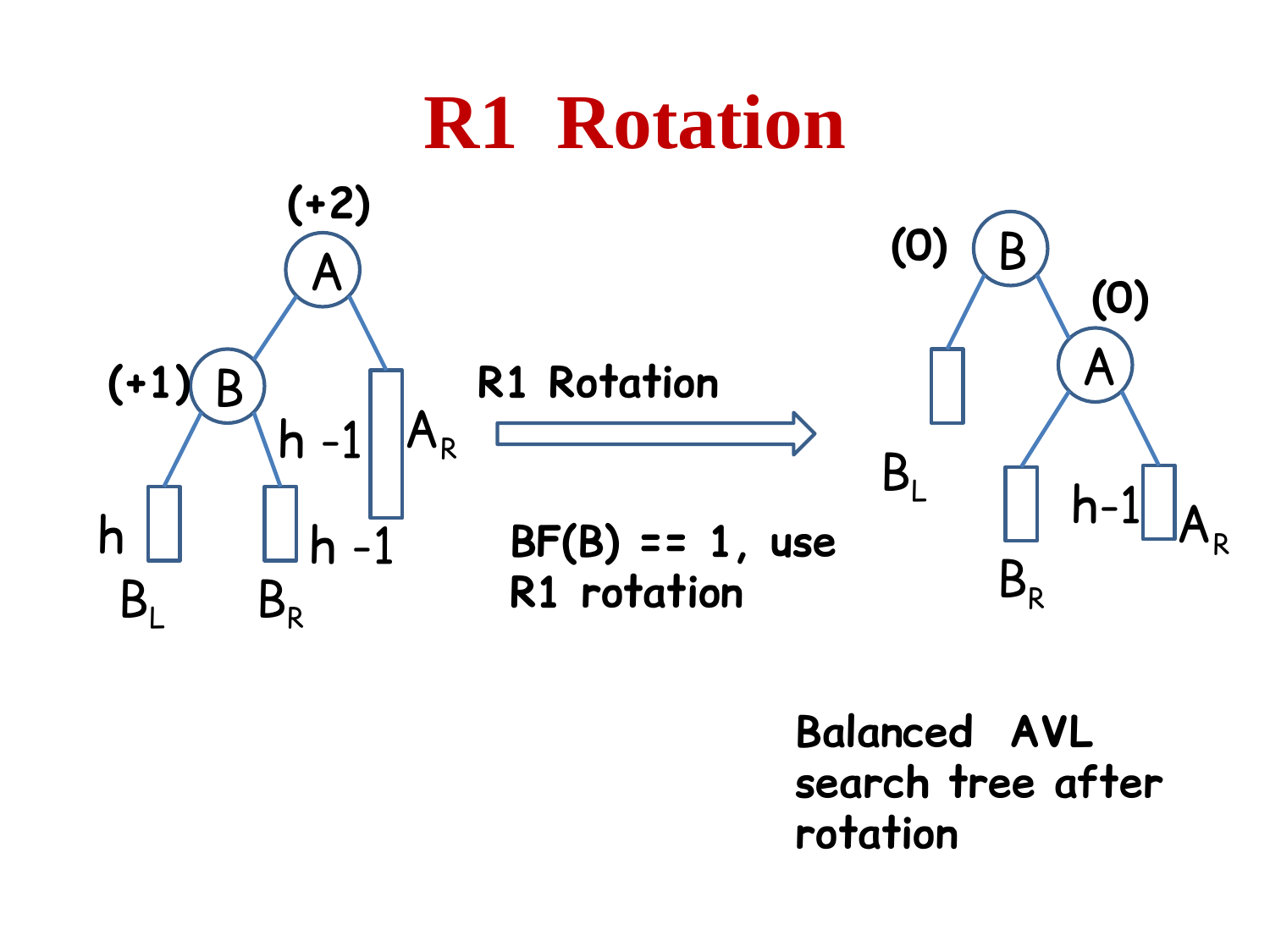

# R1  Rotation

(+2)
A
(+1)
B

AR

c
h -1
BL
BR
(0)
B
BL

(0)
A

AR
c
h-1
BR
R1 Rotation
h -1

h
BF(B) == 1, use R1 rotation
Balanced  AVL search tree after rotation